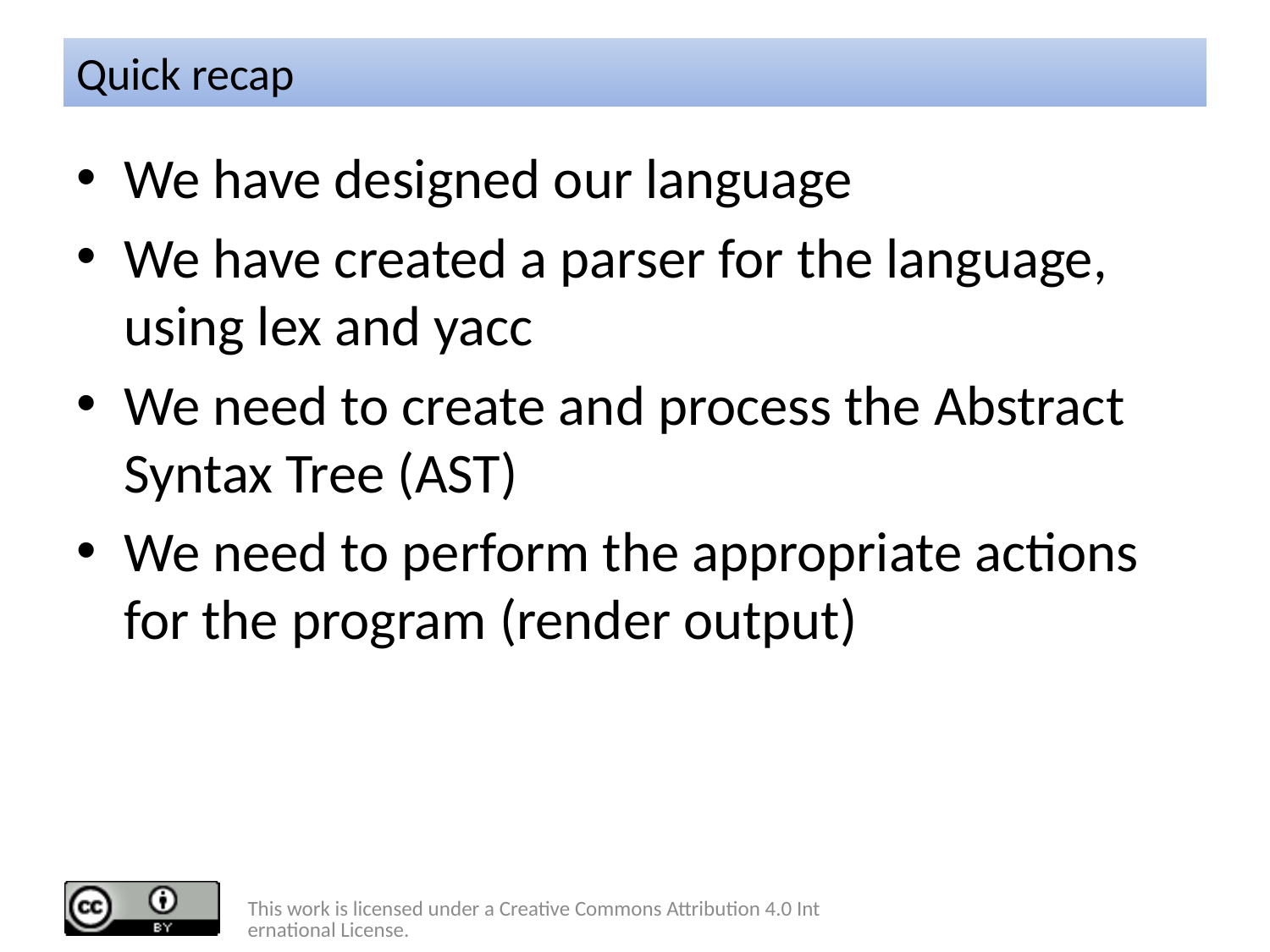

# Quick recap
We have designed our language
We have created a parser for the language, using lex and yacc
We need to create and process the Abstract Syntax Tree (AST)
We need to perform the appropriate actions for the program (render output)
This work is licensed under a Creative Commons Attribution 4.0 International License.